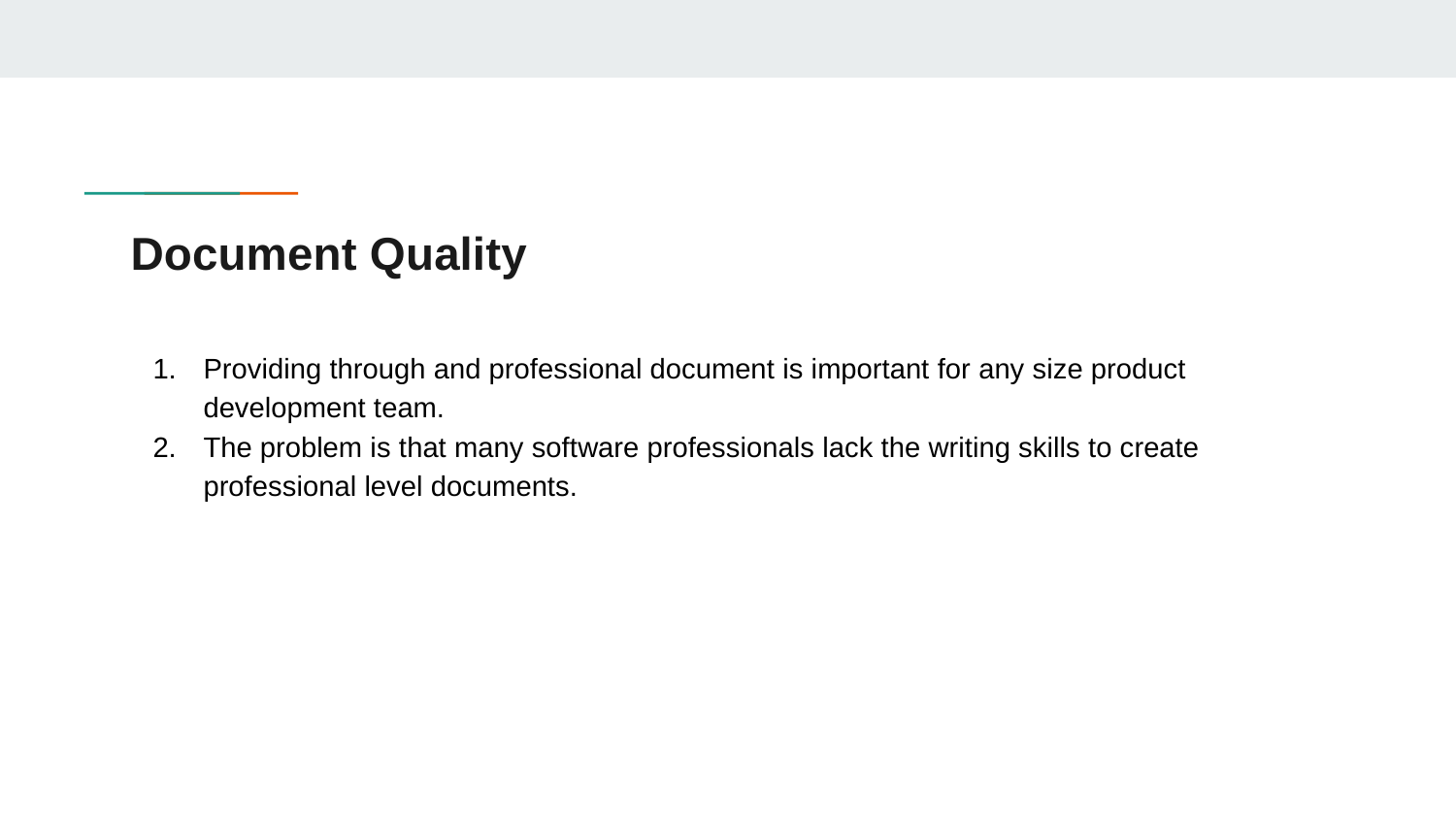

# Document Quality
Providing through and professional document is important for any size product development team.
The problem is that many software professionals lack the writing skills to create professional level documents.